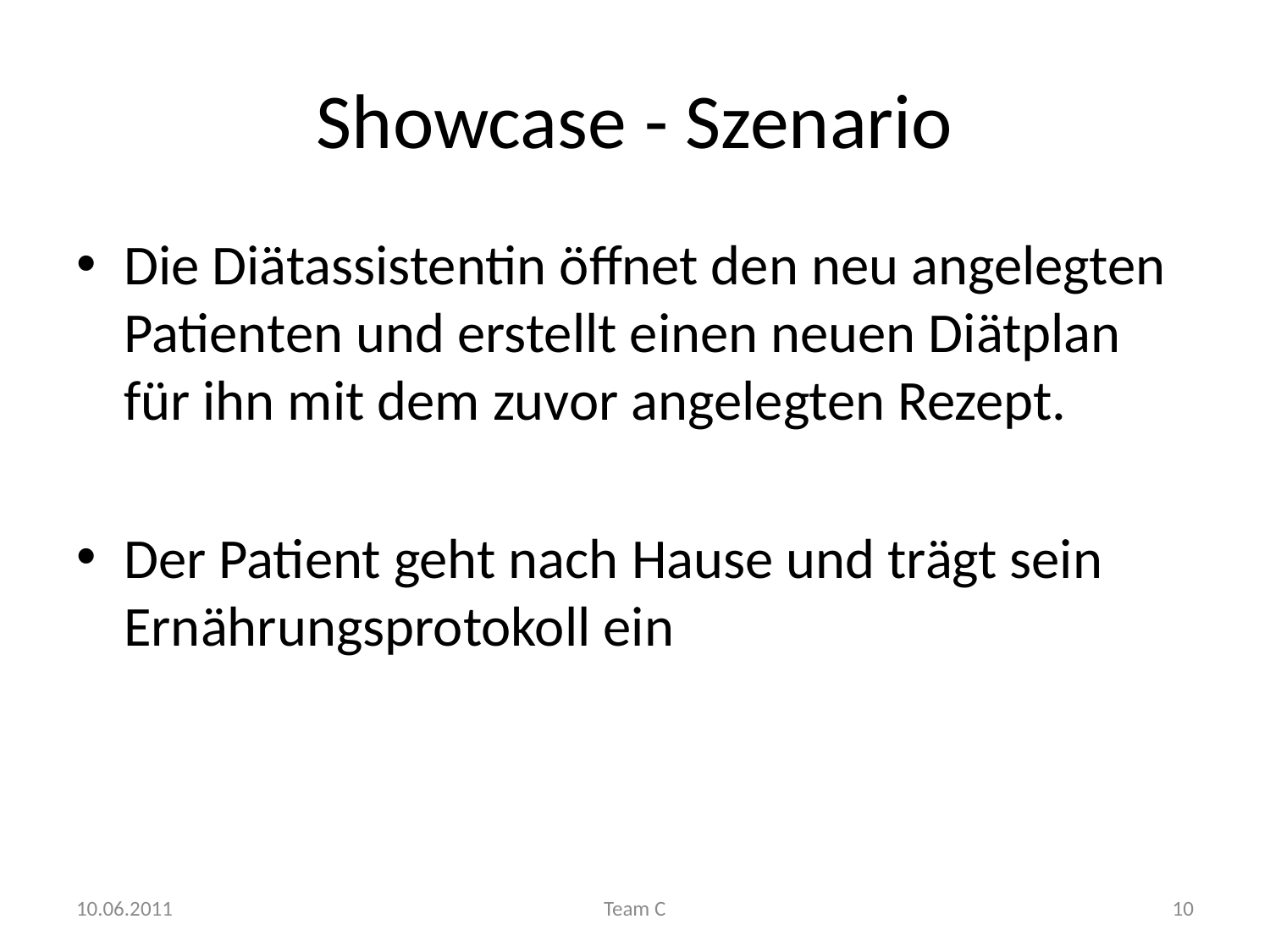

# Showcase - Szenario
Die Diätassistentin öffnet den neu angelegten Patienten und erstellt einen neuen Diätplan für ihn mit dem zuvor angelegten Rezept.

Der Patient geht nach Hause und trägt sein Ernährungsprotokoll ein

10.06.2011
Team C
10